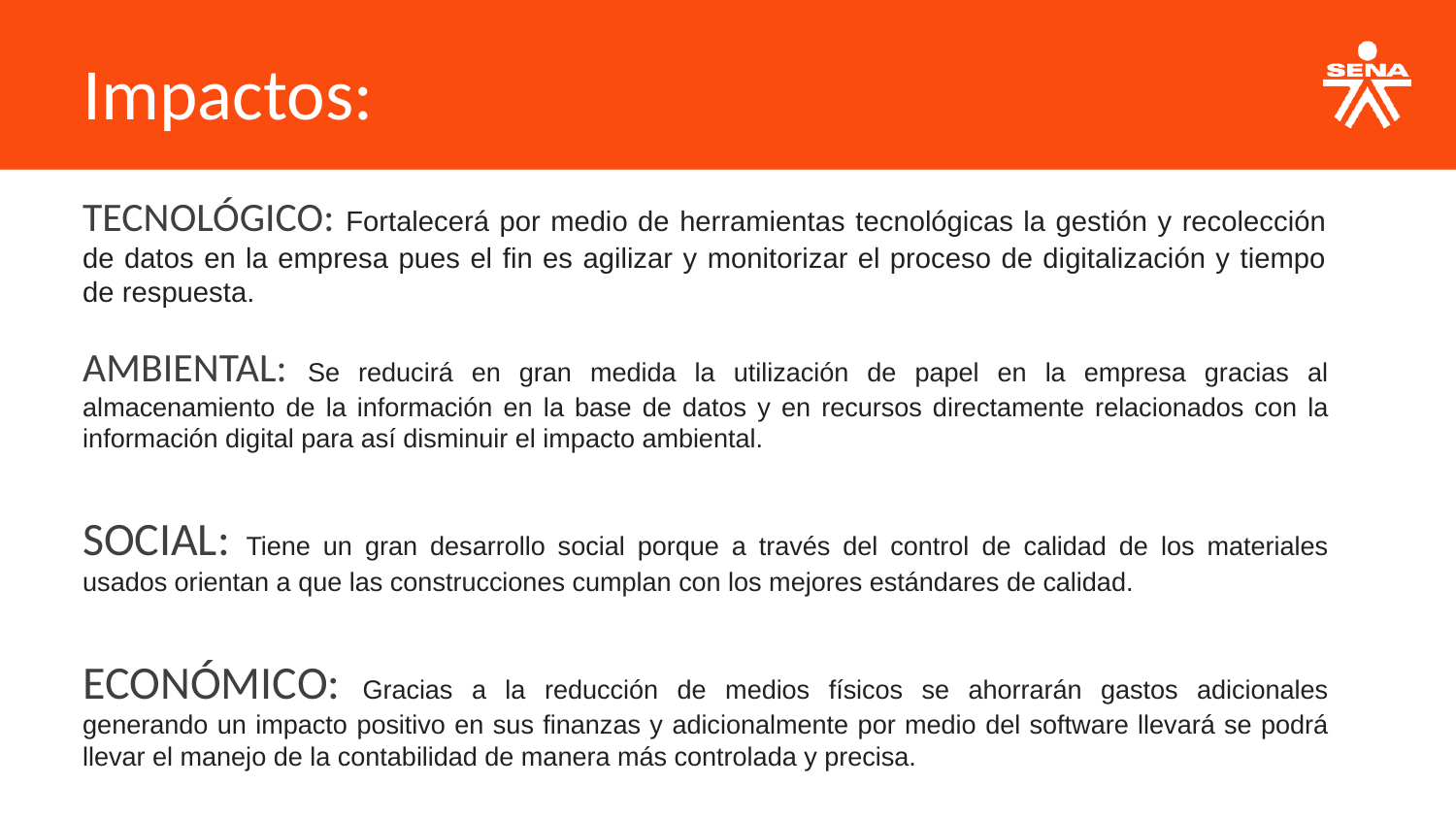

Impactos:
TECNOLÓGICO: Fortalecerá por medio de herramientas tecnológicas la gestión y recolección de datos en la empresa pues el fin es agilizar y monitorizar el proceso de digitalización y tiempo de respuesta.

AMBIENTAL: Se reducirá en gran medida la utilización de papel en la empresa gracias al almacenamiento de la información en la base de datos y en recursos directamente relacionados con la información digital para así disminuir el impacto ambiental.

SOCIAL: Tiene un gran desarrollo social porque a través del control de calidad de los materiales usados orientan a que las construcciones cumplan con los mejores estándares de calidad.

ECONÓMICO: Gracias a la reducción de medios físicos se ahorrarán gastos adicionales generando un impacto positivo en sus finanzas y adicionalmente por medio del software llevará se podrá llevar el manejo de la contabilidad de manera más controlada y precisa.